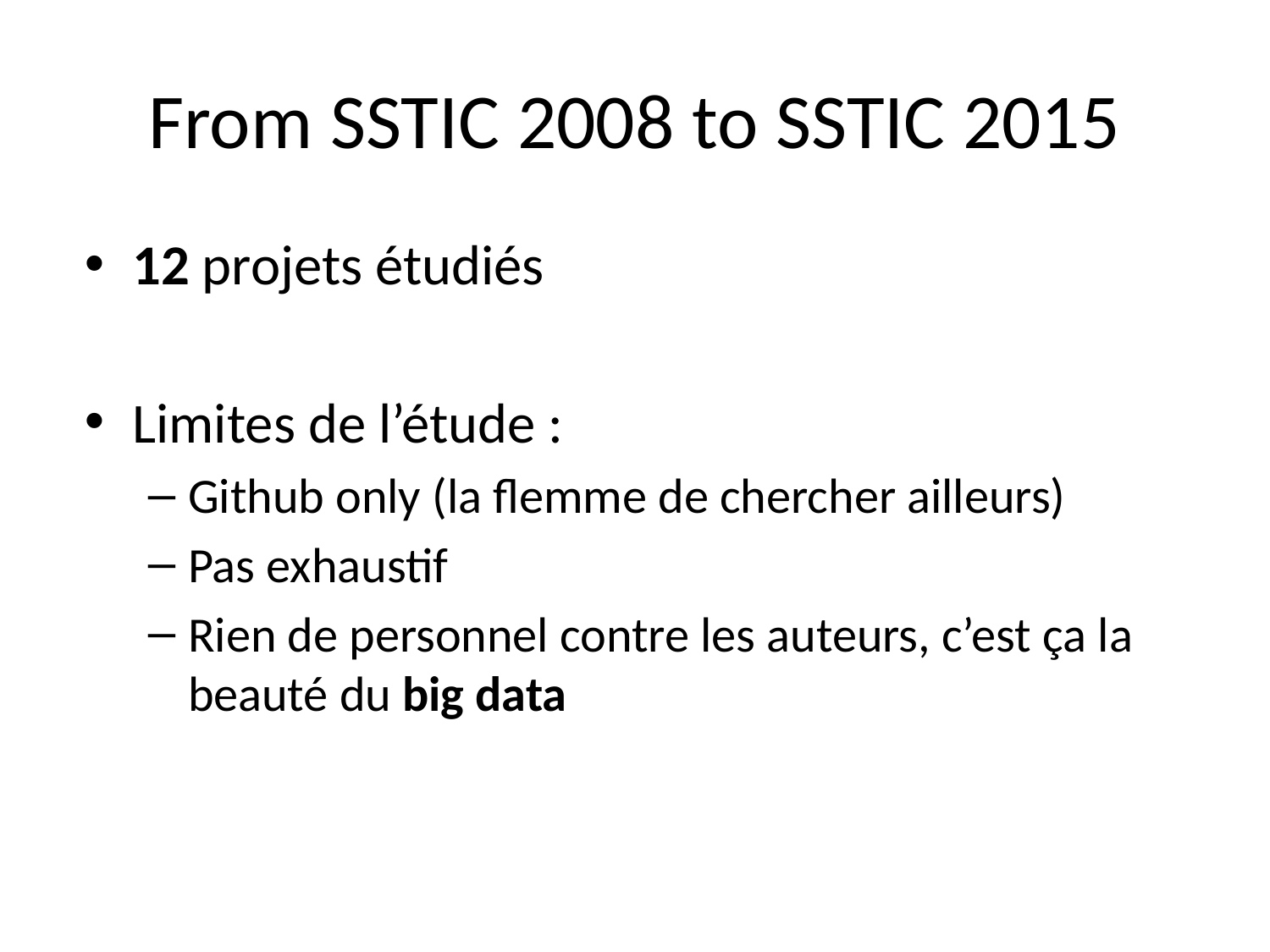

# From SSTIC 2008 to SSTIC 2015
12 projets étudiés

Limites de l’étude :
Github only (la flemme de chercher ailleurs)
Pas exhaustif
Rien de personnel contre les auteurs, c’est ça la beauté du big data